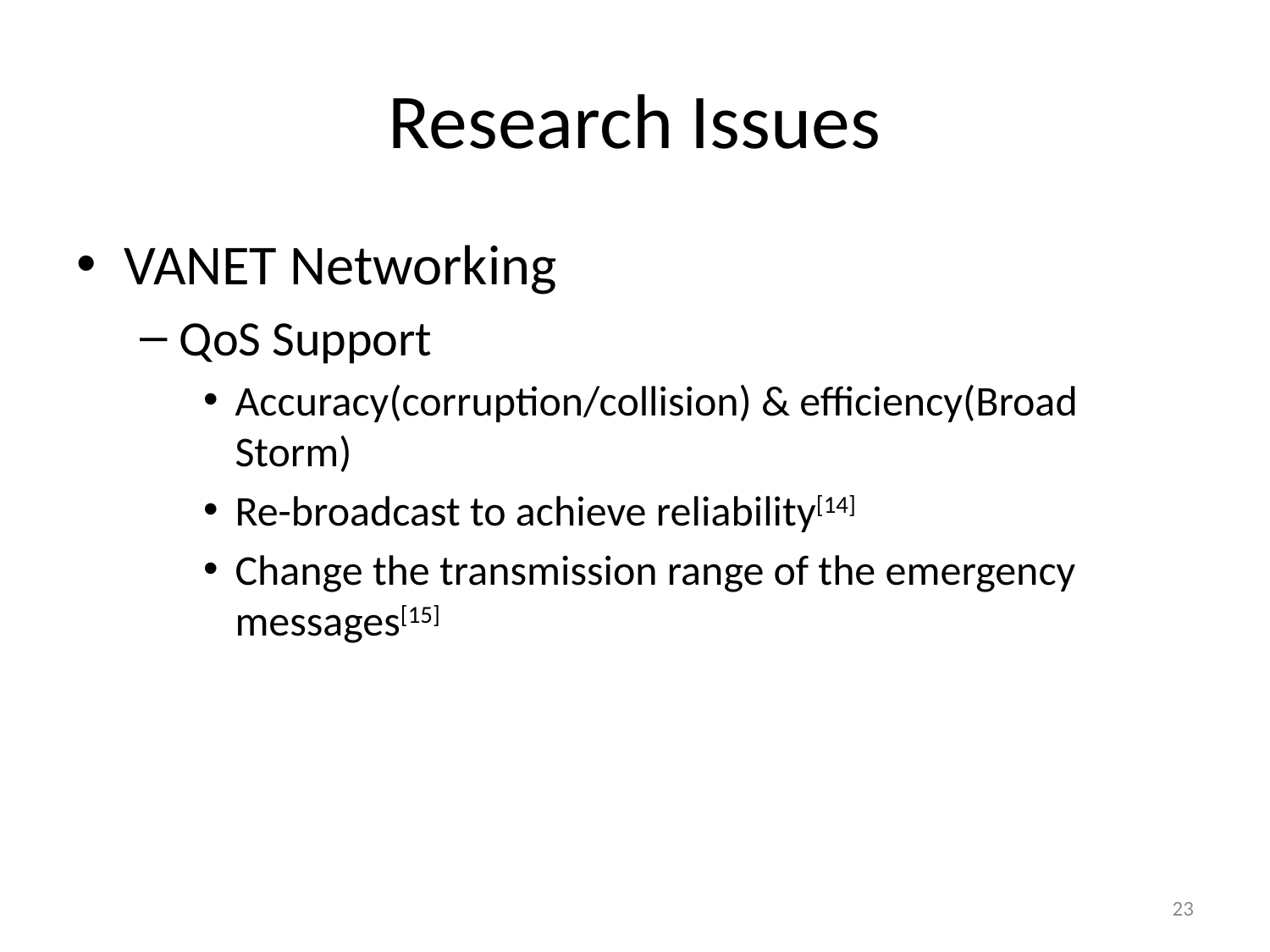

# Research Issues
VANET Networking
QoS Support
Accuracy(corruption/collision) & efficiency(Broad Storm)
Re-broadcast to achieve reliability[14]
Change the transmission range of the emergency messages[15]

23